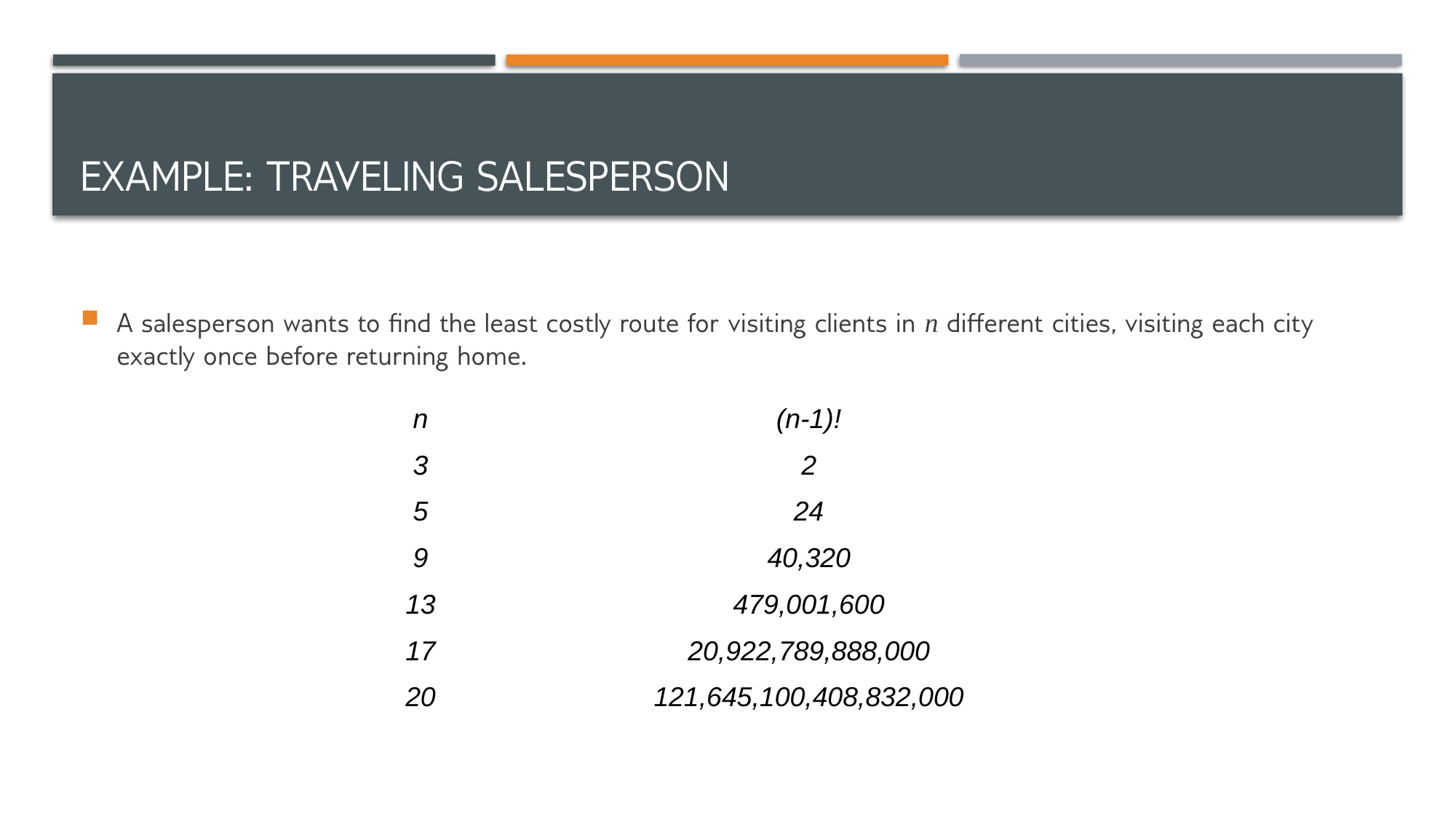

# Example: Traveling salesperson
A salesperson wants to find the least costly route for visiting clients in n different cities, visiting each city exactly once before returning home.

	n	(n-1)!
	3	2
	5	24
	9	40,320
	13	479,001,600
	17	20,922,789,888,000
	20	121,645,100,408,832,000